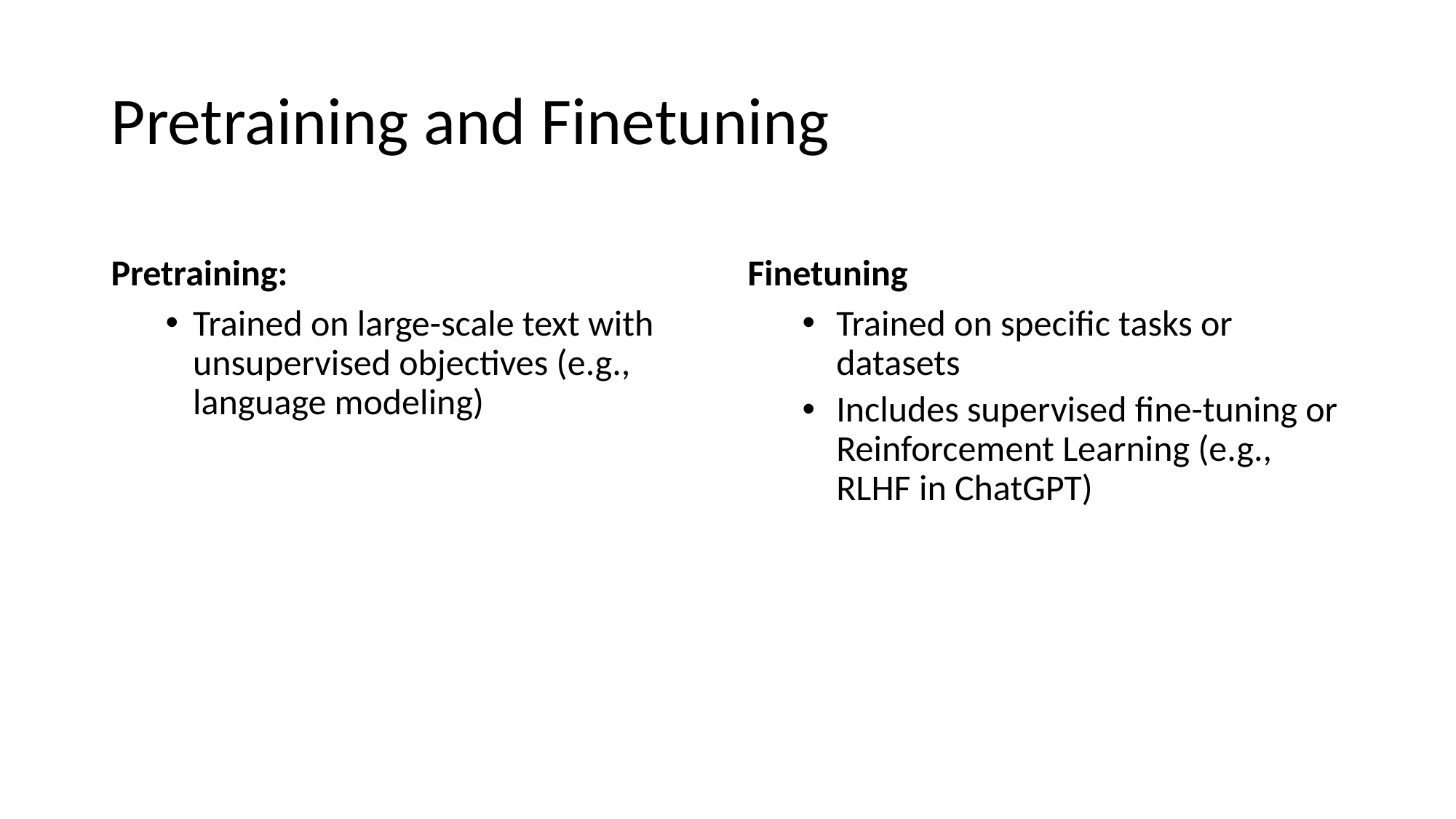

# Pretraining and Finetuning
Pretraining:
Finetuning
Trained on large-scale text with unsupervised objectives (e.g., language modeling)

Trained on specific tasks or datasets
Includes supervised fine-tuning or Reinforcement Learning (e.g., RLHF in ChatGPT)